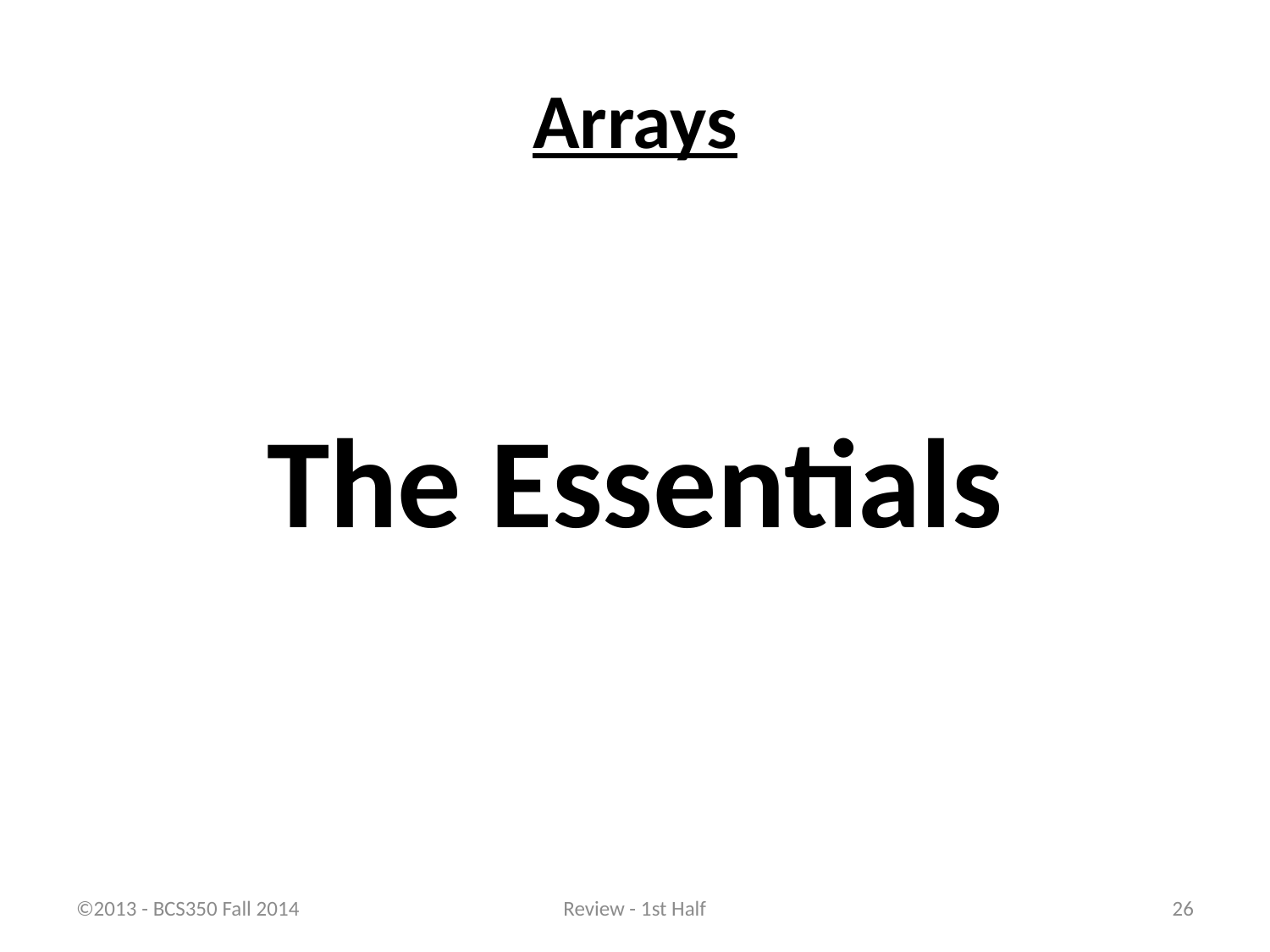

# Arrays

The Essentials
©2013 - BCS350 Fall 2014
Review - 1st Half
26